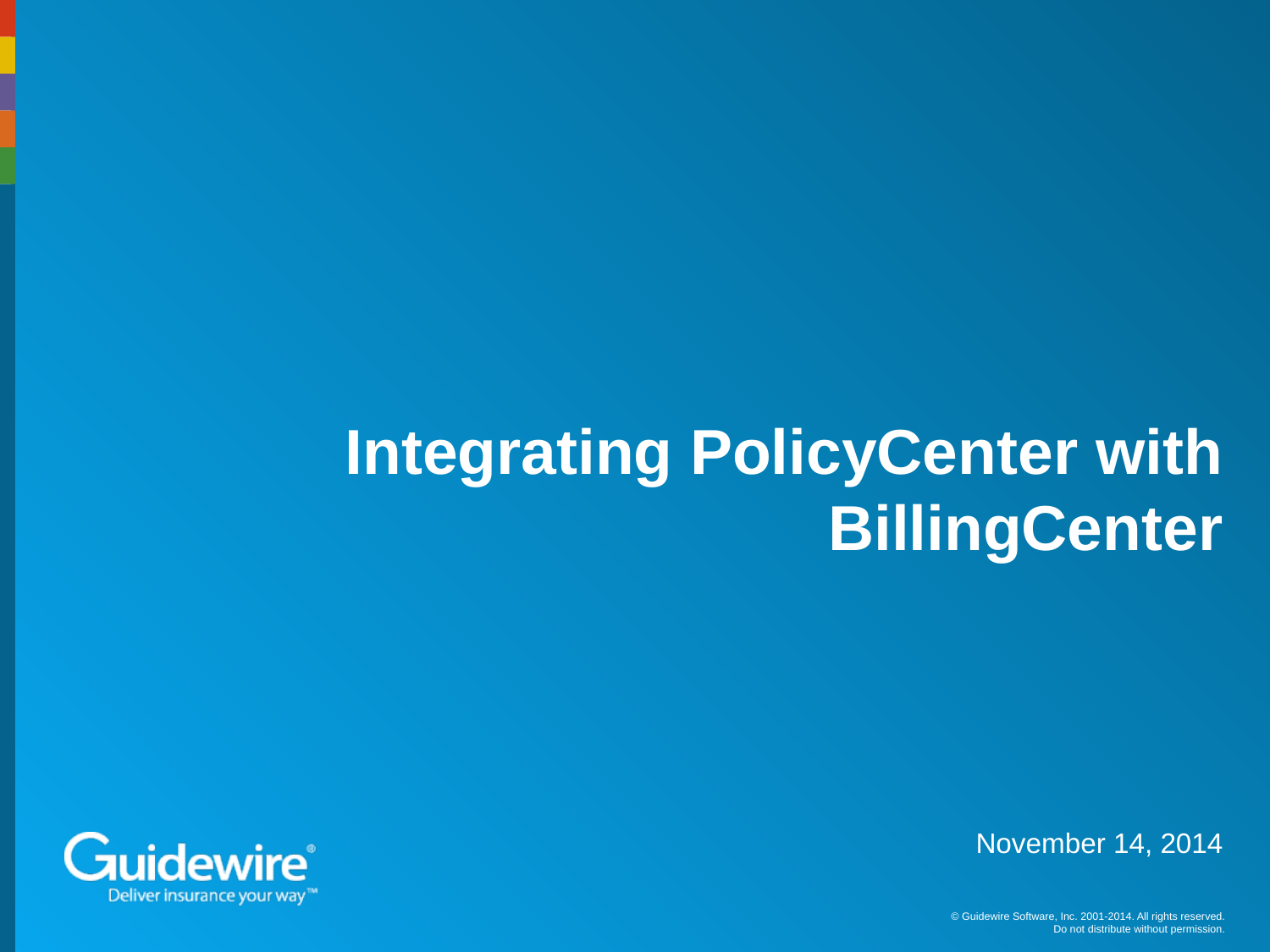

# Integrating PolicyCenter with BillingCenter
November 14, 2014